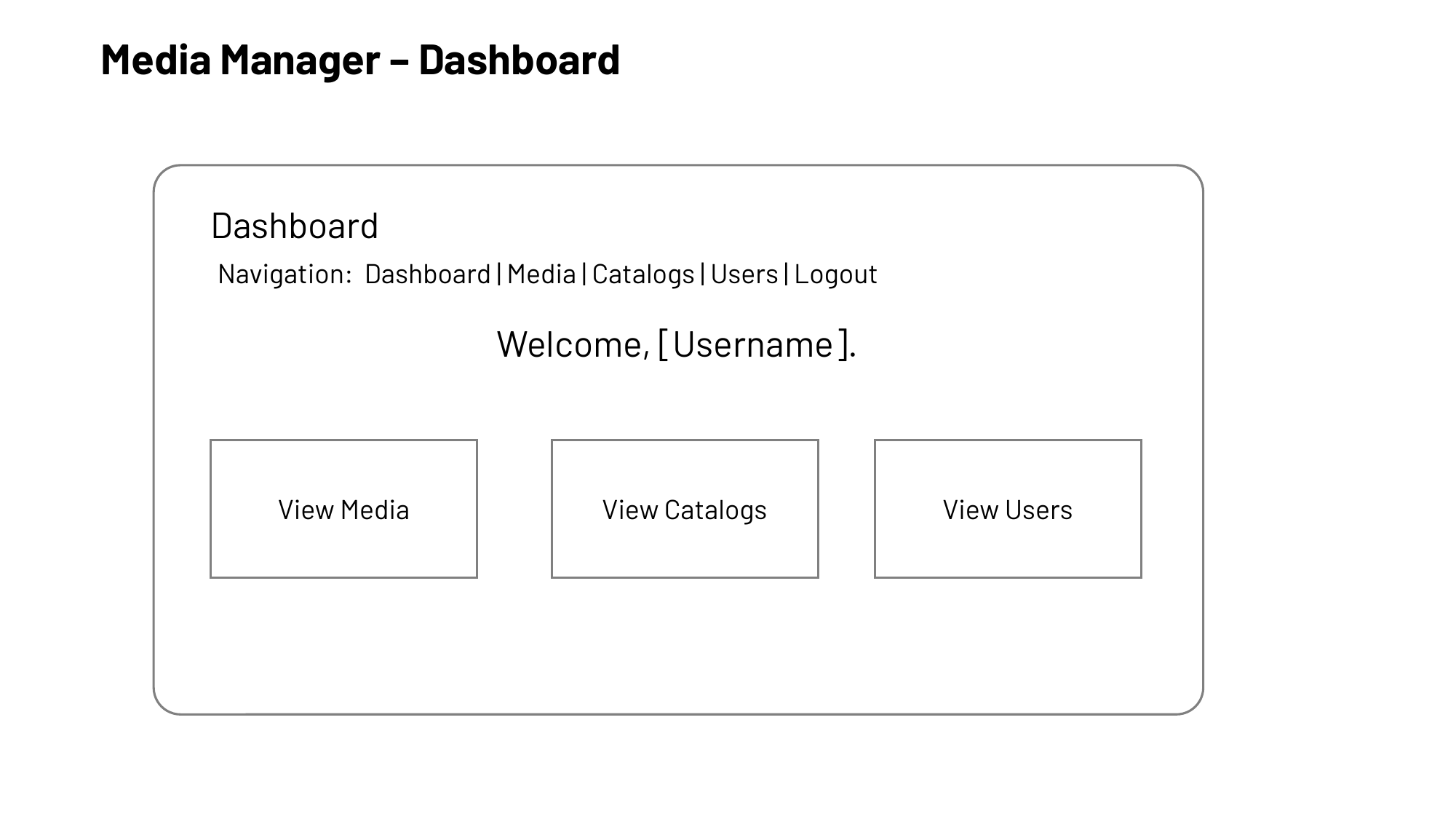

Media Manager – Dashboard
L
Dashboard
Navigation:  Dashboard | Media | Catalogs | Users | Logout
Welcome, [Username].

View Media
View Catalogs
View Users